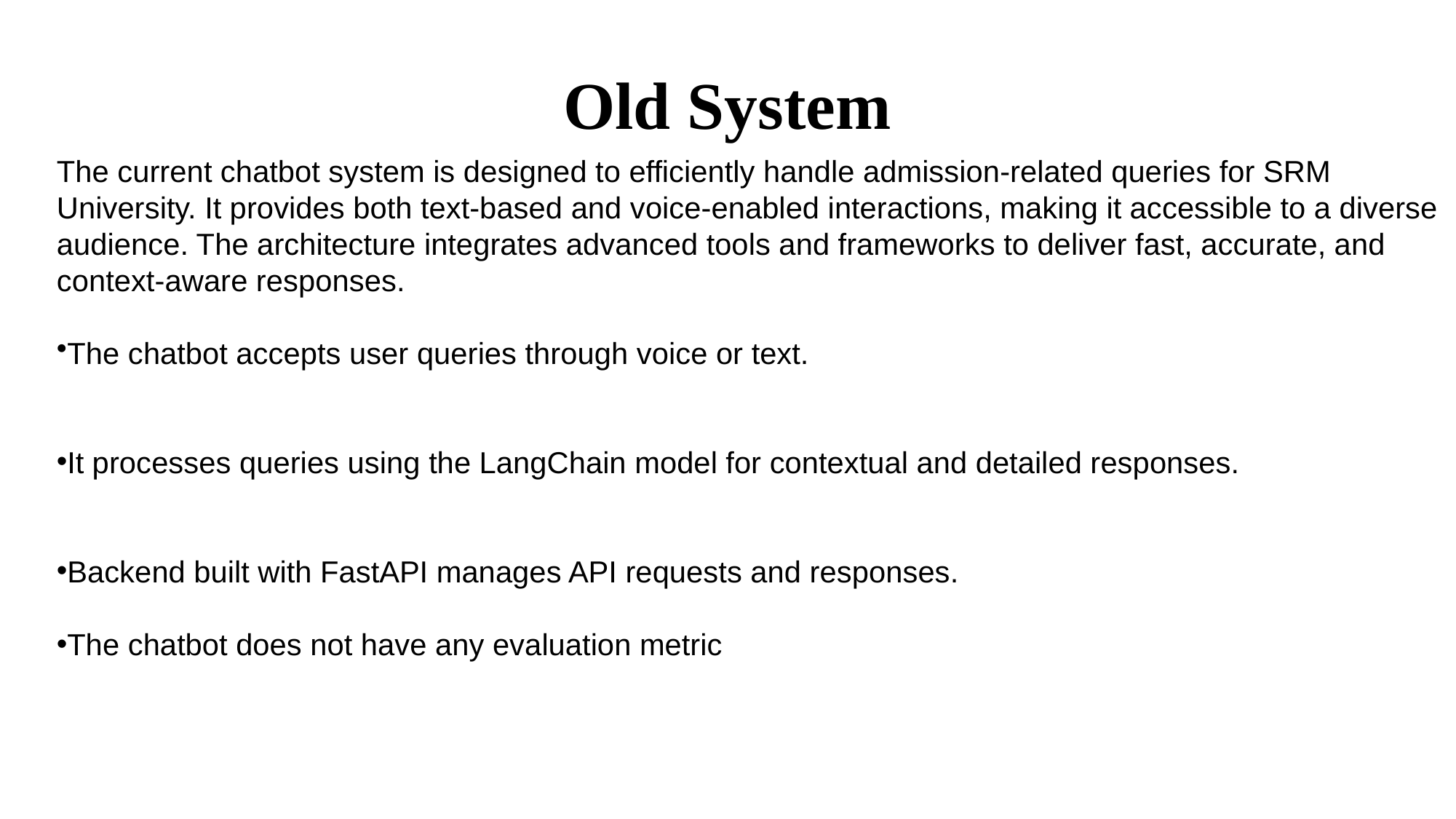

Old System

The current chatbot system is designed to efficiently handle admission-related queries for SRM University. It provides both text-based and voice-enabled interactions, making it accessible to a diverse audience. The architecture integrates advanced tools and frameworks to deliver fast, accurate, and context-aware responses.

The chatbot accepts user queries through voice or text.

It processes queries using the LangChain model for contextual and detailed responses.

Backend built with FastAPI manages API requests and responses.

The chatbot does not have any evaluation metric